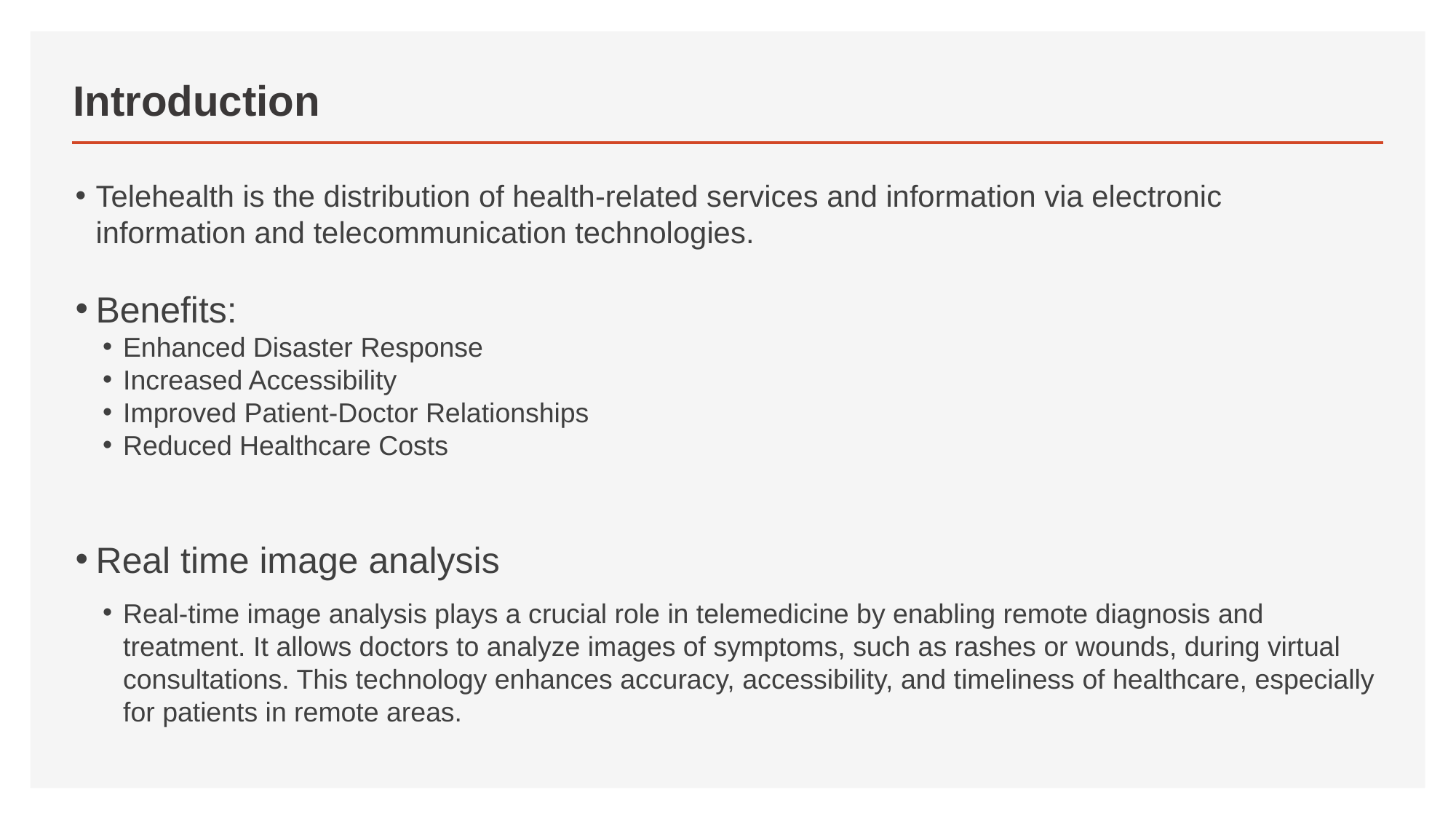

# Introduction
Telehealth is the distribution of health-related services and information via electronic information and telecommunication technologies.

Benefits:
Enhanced Disaster Response
Increased Accessibility
Improved Patient-Doctor Relationships
Reduced Healthcare Costs

Real time image analysis
Real-time image analysis plays a crucial role in telemedicine by enabling remote diagnosis and treatment. It allows doctors to analyze images of symptoms, such as rashes or wounds, during virtual consultations. This technology enhances accuracy, accessibility, and timeliness of healthcare, especially for patients in remote areas.